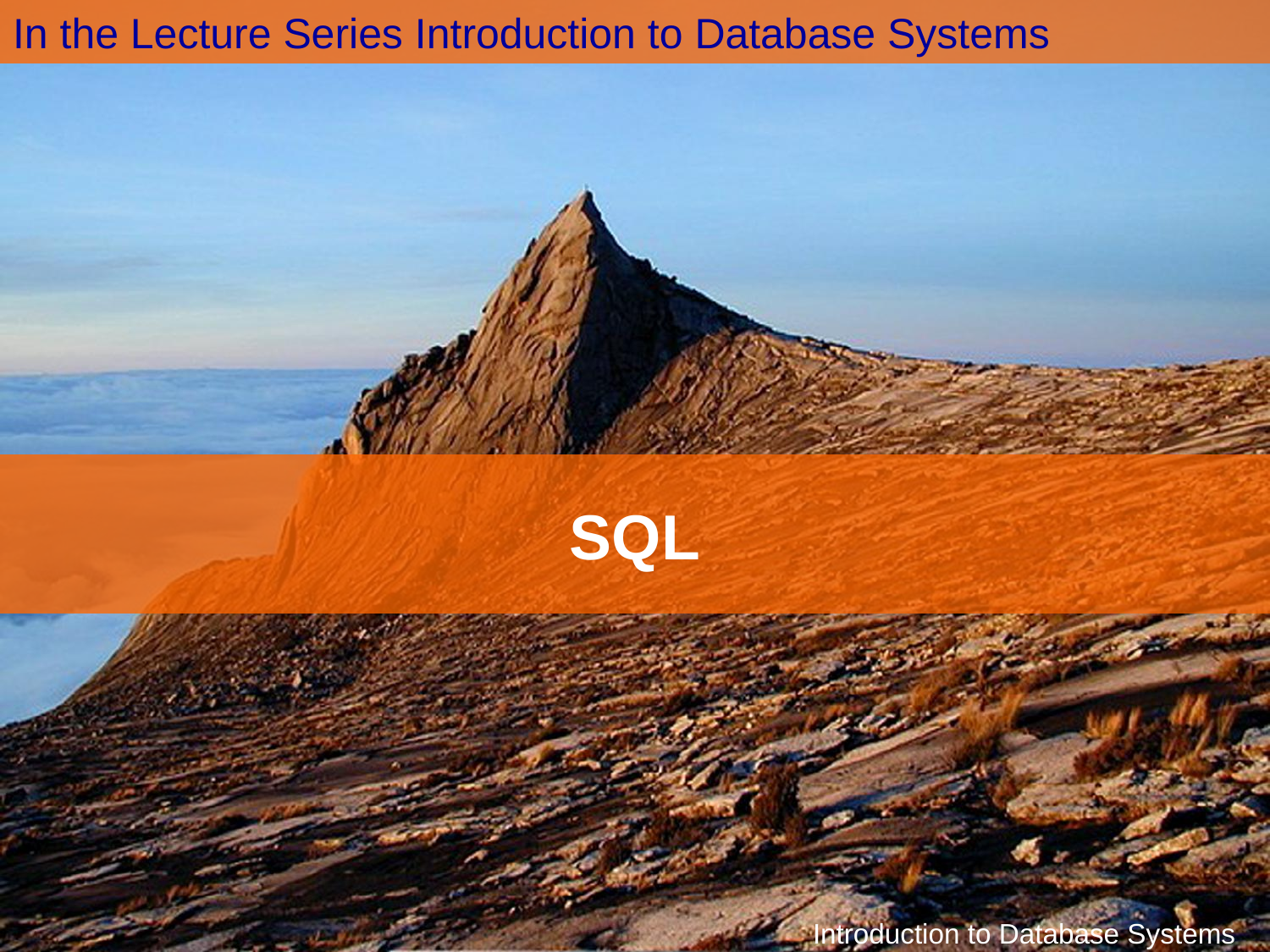

# In the Lecture Series Introduction to Database Systems
SQL
Introduction to Database Systems